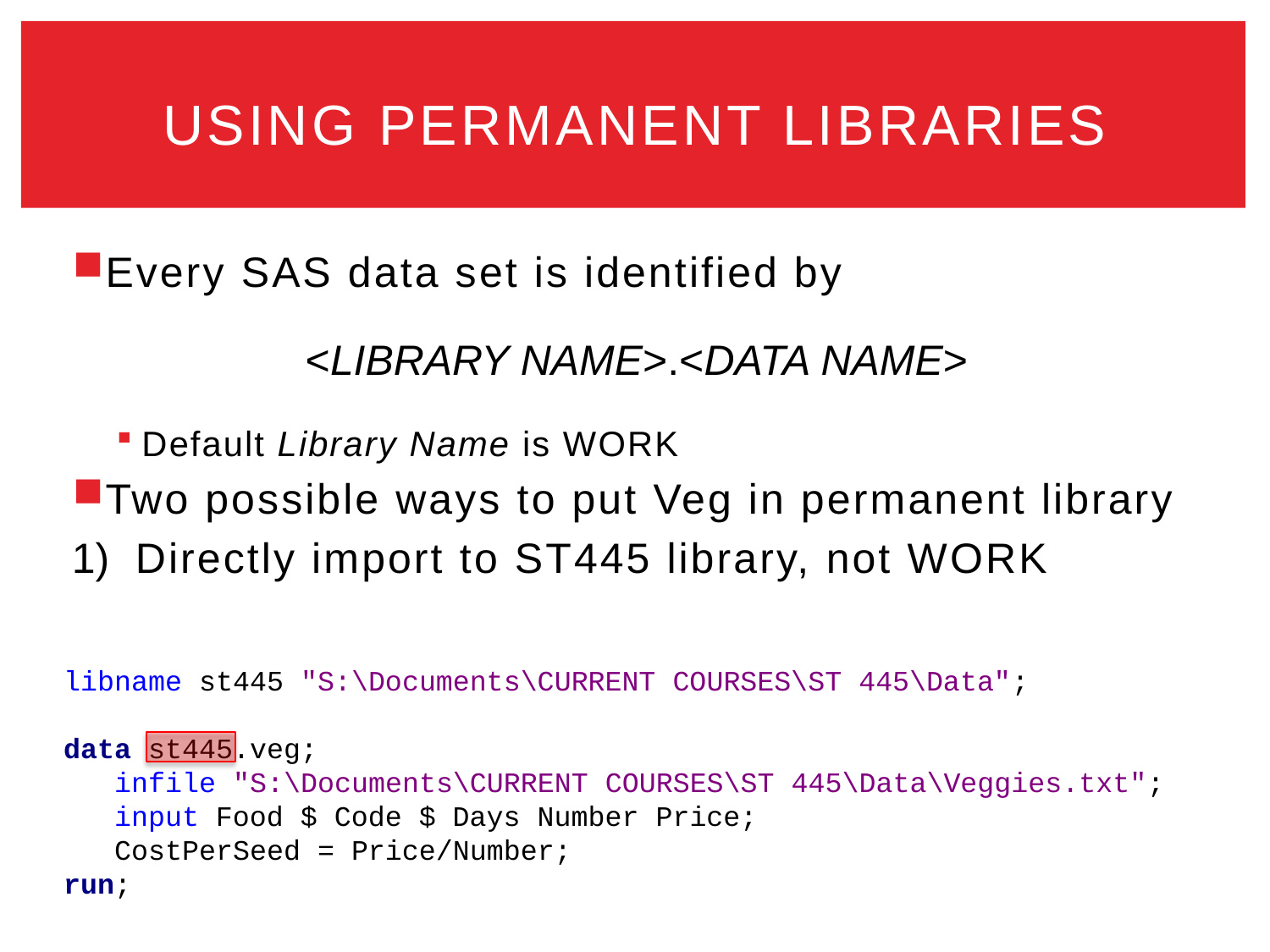

# Using permanent libraries
Every SAS data set is identified by

Default Library Name is WORK
Two possible ways to put Veg in permanent library
Directly import to ST445 library, not WORK

<LIBRARY NAME>.<DATA NAME>
libname st445 "S:\Documents\CURRENT COURSES\ST 445\Data";

data st445.veg;
   infile "S:\Documents\CURRENT COURSES\ST 445\Data\Veggies.txt";
   input Food $ Code $ Days Number Price;
   CostPerSeed = Price/Number;
run;